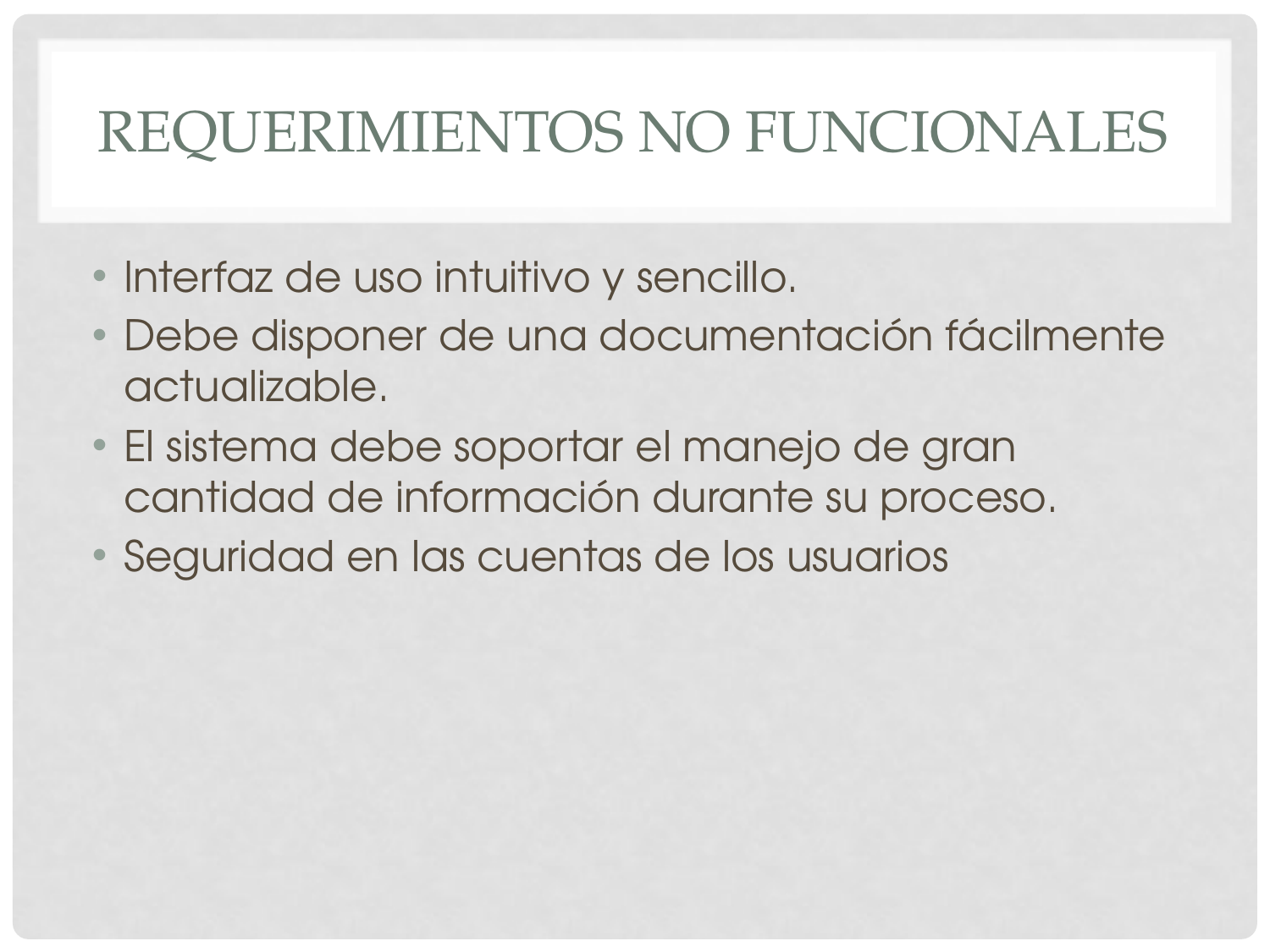

# Requerimientos no funcionales
Interfaz de uso intuitivo y sencillo.
Debe disponer de una documentación fácilmente actualizable.
El sistema debe soportar el manejo de gran cantidad de información durante su proceso.
Seguridad en las cuentas de los usuarios